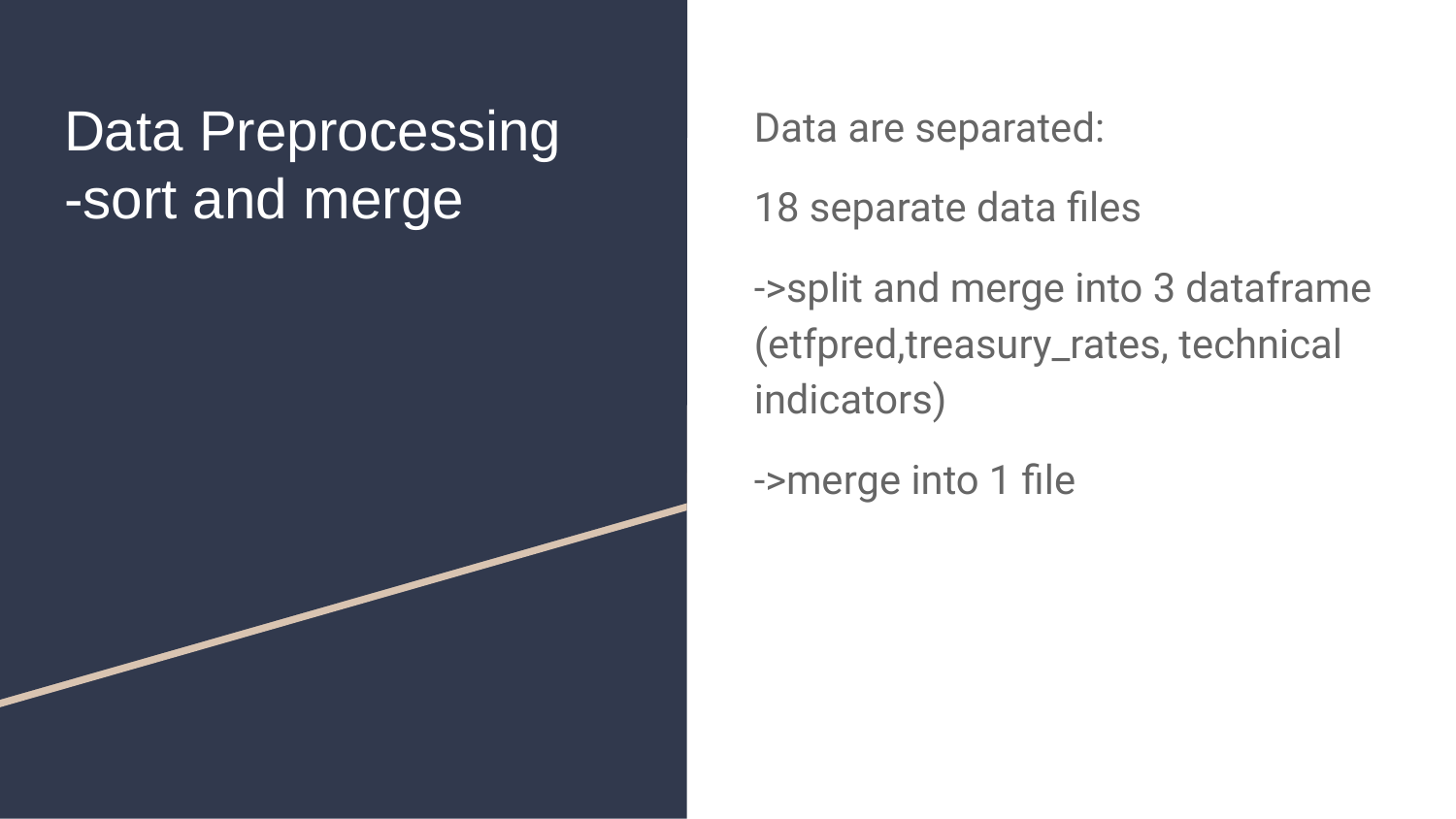

# Data Preprocessing
-sort and merge
Data are separated:
18 separate data files
->split and merge into 3 dataframe (etfpred,treasury_rates, technical indicators)
->merge into 1 file